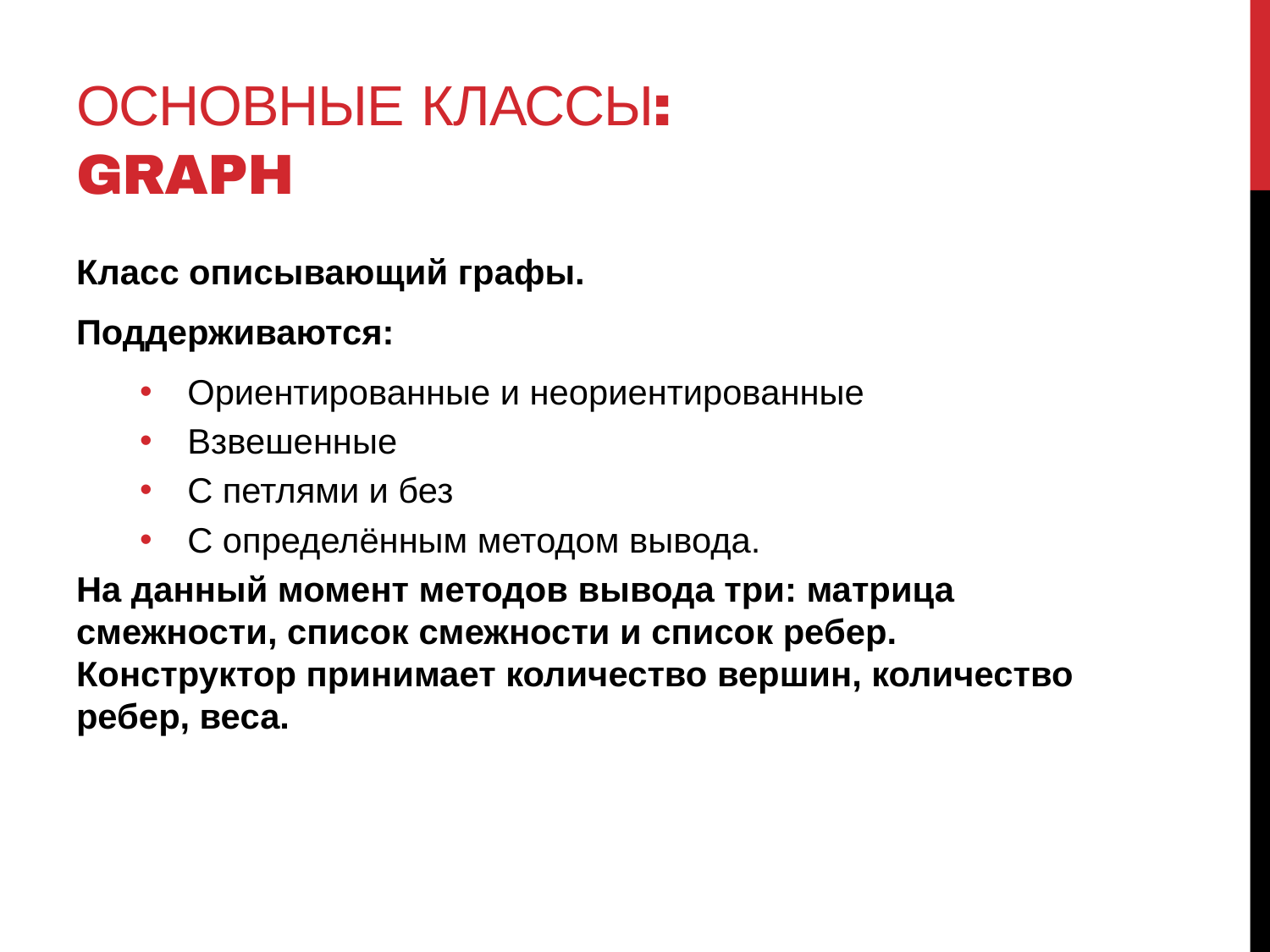

# Основные классы: Graph
Класс описывающий графы.
Поддерживаются:
Ориентированные и неориентированные
Взвешенные
С петлями и без
С определённым методом вывода.
На данный момент методов вывода три: матрица смежности, список смежности и список ребер. Конструктор принимает количество вершин, количество ребер, веса.